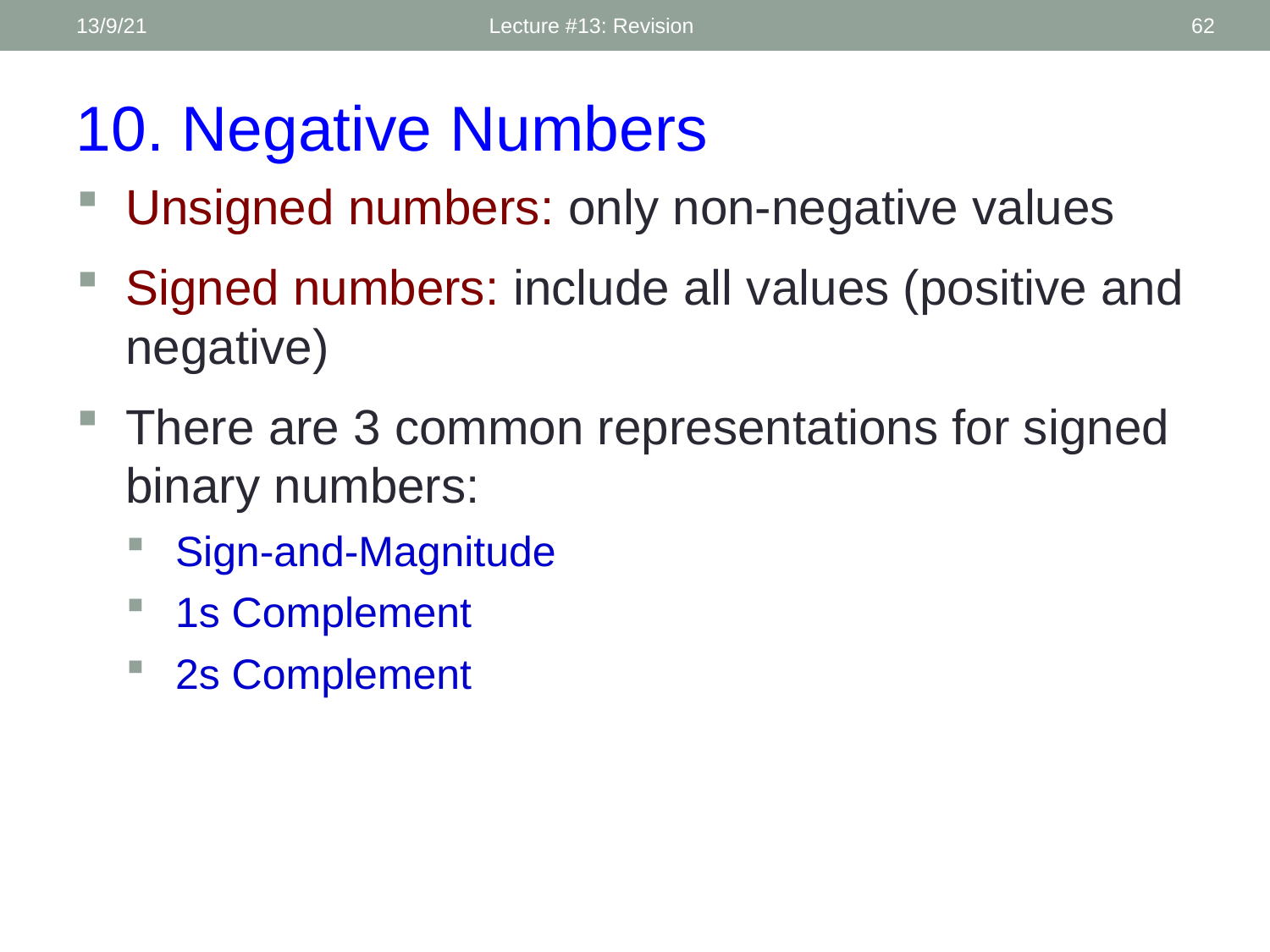

13/9/21
Lecture #13: Revision
62
10. Negative Numbers
Unsigned numbers: only non-negative values
Signed numbers: include all values (positive and negative)
There are 3 common representations for signed binary numbers:
Sign-and-Magnitude
1s Complement
2s Complement